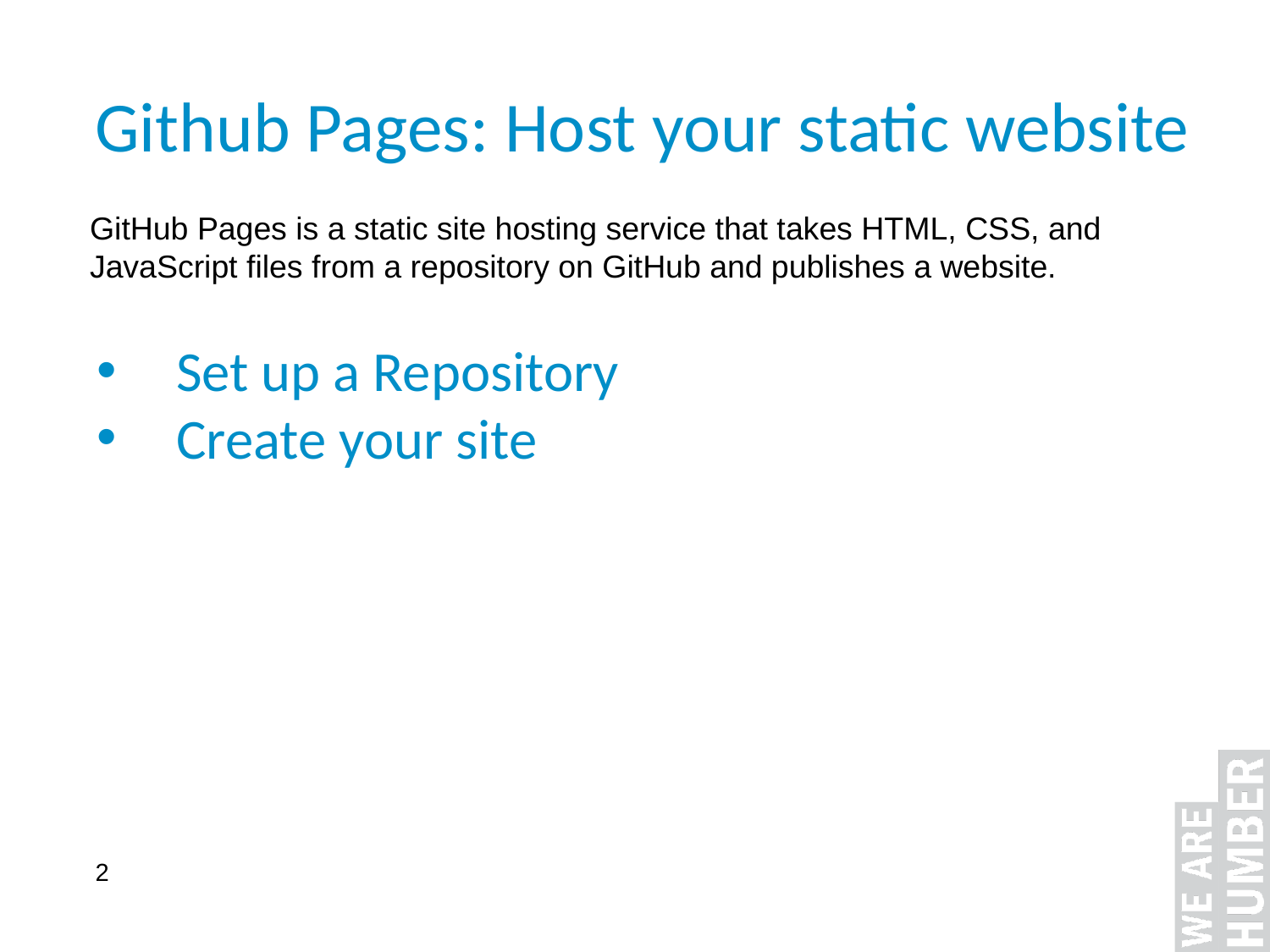

Github Pages: Host your static website
GitHub Pages is a static site hosting service that takes HTML, CSS, and JavaScript files from a repository on GitHub and publishes a website.
Set up a Repository
Create your site